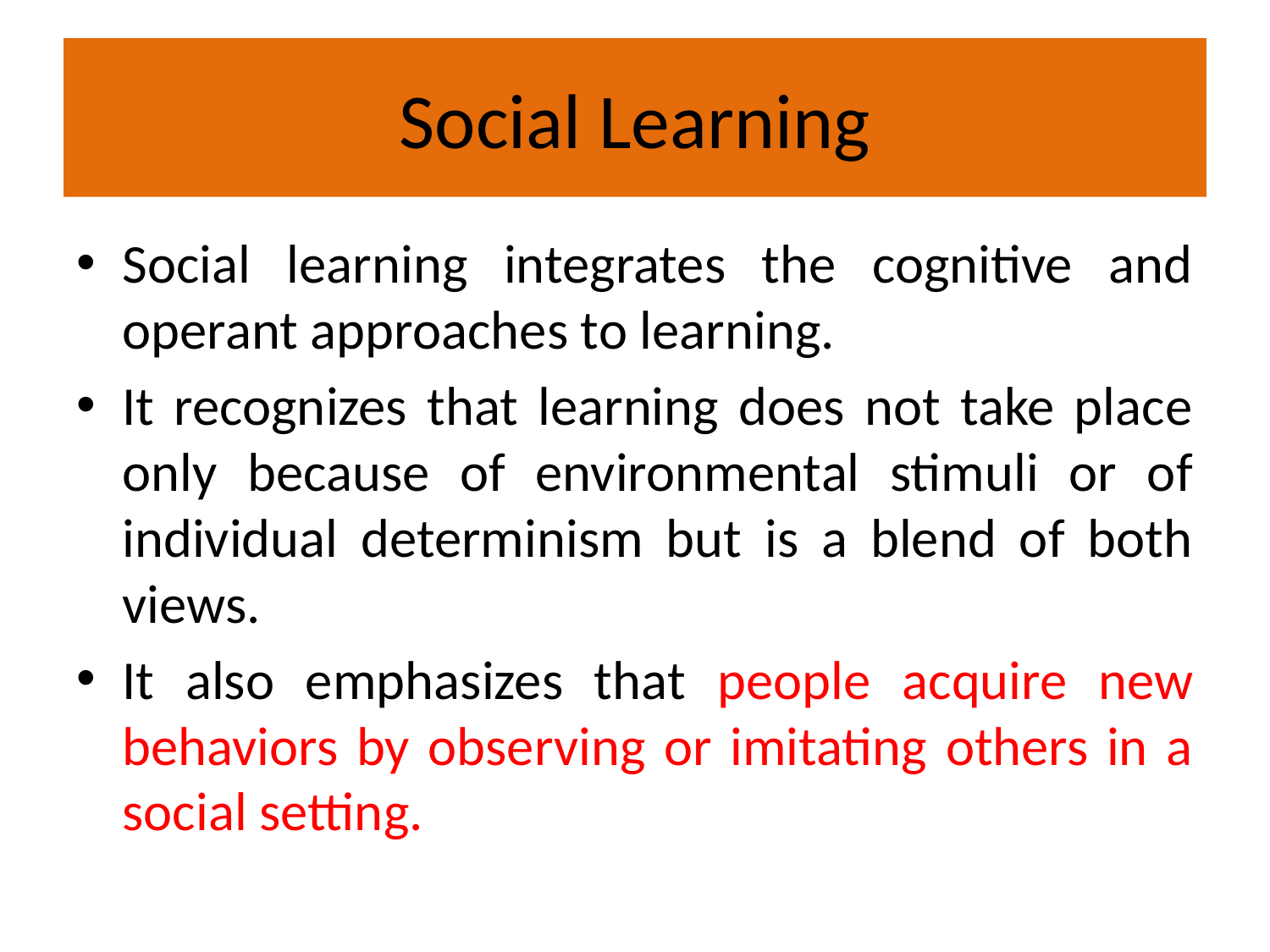

# Social Learning
Social learning integrates the cognitive and operant approaches to learning.
It recognizes that learning does not take place only because of environmental stimuli or of individual determinism but is a blend of both views.
It also emphasizes that people acquire new behaviors by observing or imitating others in a social setting.